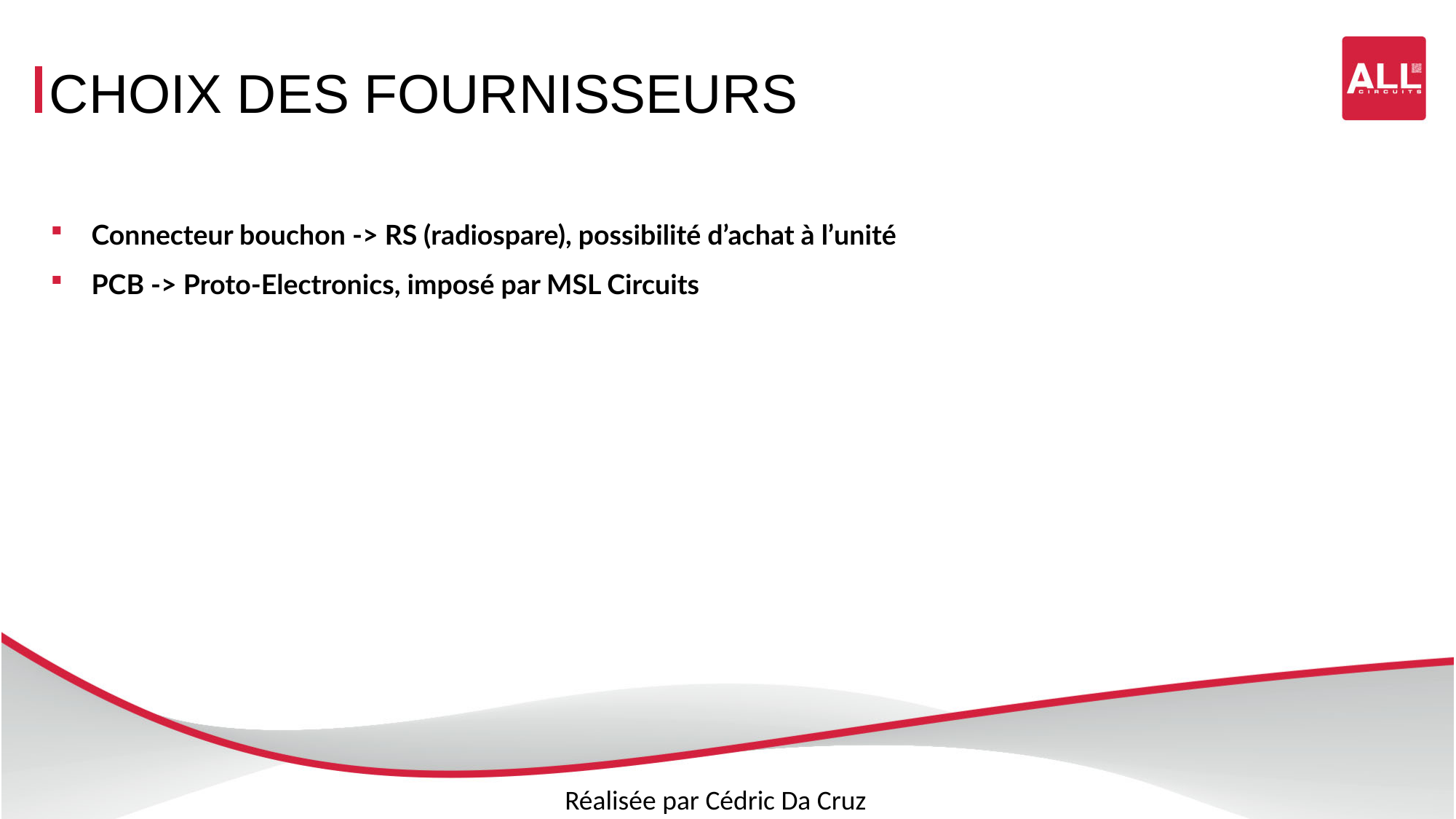

CHOIX DES FOURNISSEURS
Connecteur bouchon -> RS (radiospare), possibilité d’achat à l’unité
PCB -> Proto-Electronics, imposé par MSL Circuits
Réalisée par Cédric Da Cruz